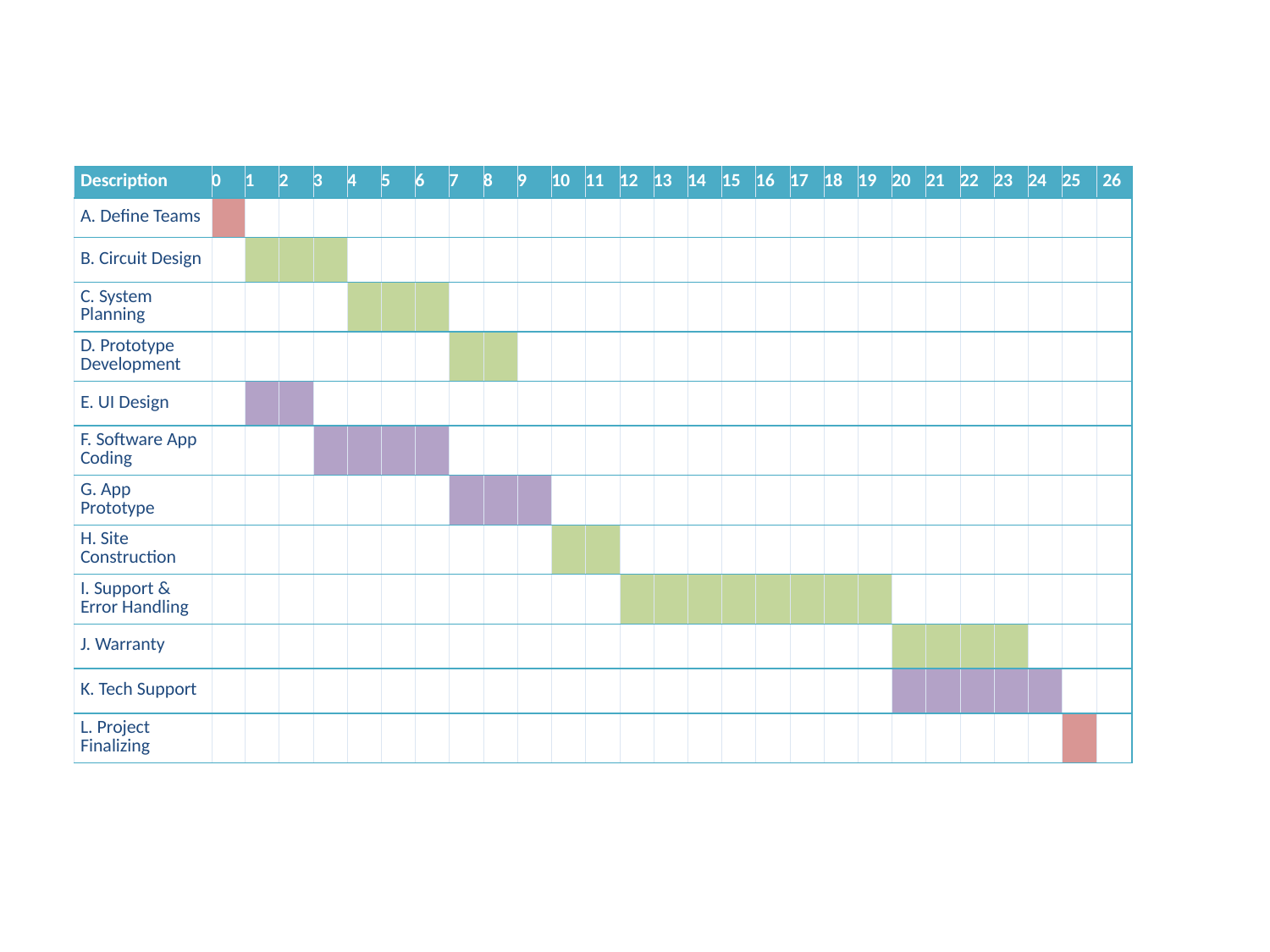

| Description | 0 | 1 | 2 | 3 | 4 | 5 | 6 | 7 | 8 | 9 | 10 | 11 | 12 | 13 | 14 | 15 | 16 | 17 | 18 | 19 | 20 | 21 | 22 | 23 | 24 | 25 | 26 |
| --- | --- | --- | --- | --- | --- | --- | --- | --- | --- | --- | --- | --- | --- | --- | --- | --- | --- | --- | --- | --- | --- | --- | --- | --- | --- | --- | --- |
| A. Define Teams |  |  |  |  |  |  |  |  |  |  |  |  |  |  |  |  |  |  |  |  |  |  |  |  |  |  |  |
| B. Circuit Design |  |  |  |  |  |  |  |  |  |  |  |  |  |  |  |  |  |  |  |  |  |  |  |  |  |  |  |
| C. System Planning |  |  |  |  |  |  |  |  |  |  |  |  |  |  |  |  |  |  |  |  |  |  |  |  |  |  |  |
| D. Prototype Development |  |  |  |  |  |  |  |  |  |  |  |  |  |  |  |  |  |  |  |  |  |  |  |  |  |  |  |
| E. UI Design |  |  |  |  |  |  |  |  |  |  |  |  |  |  |  |  |  |  |  |  |  |  |  |  |  |  |  |
| F. Software App Coding |  |  |  |  |  |  |  |  |  |  |  |  |  |  |  |  |  |  |  |  |  |  |  |  |  |  |  |
| G. App Prototype |  |  |  |  |  |  |  |  |  |  |  |  |  |  |  |  |  |  |  |  |  |  |  |  |  |  |  |
| H. Site Construction |  |  |  |  |  |  |  |  |  |  |  |  |  |  |  |  |  |  |  |  |  |  |  |  |  |  |  |
| I. Support & Error Handling |  |  |  |  |  |  |  |  |  |  |  |  |  |  |  |  |  |  |  |  |  |  |  |  |  |  |  |
| J. Warranty |  |  |  |  |  |  |  |  |  |  |  |  |  |  |  |  |  |  |  |  |  |  |  |  |  |  |  |
| K. Tech Support |  |  |  |  |  |  |  |  |  |  |  |  |  |  |  |  |  |  |  |  |  |  |  |  |  |  |  |
| L. Project Finalizing |  |  |  |  |  |  |  |  |  |  |  |  |  |  |  |  |  |  |  |  |  |  |  |  |  |  |  |